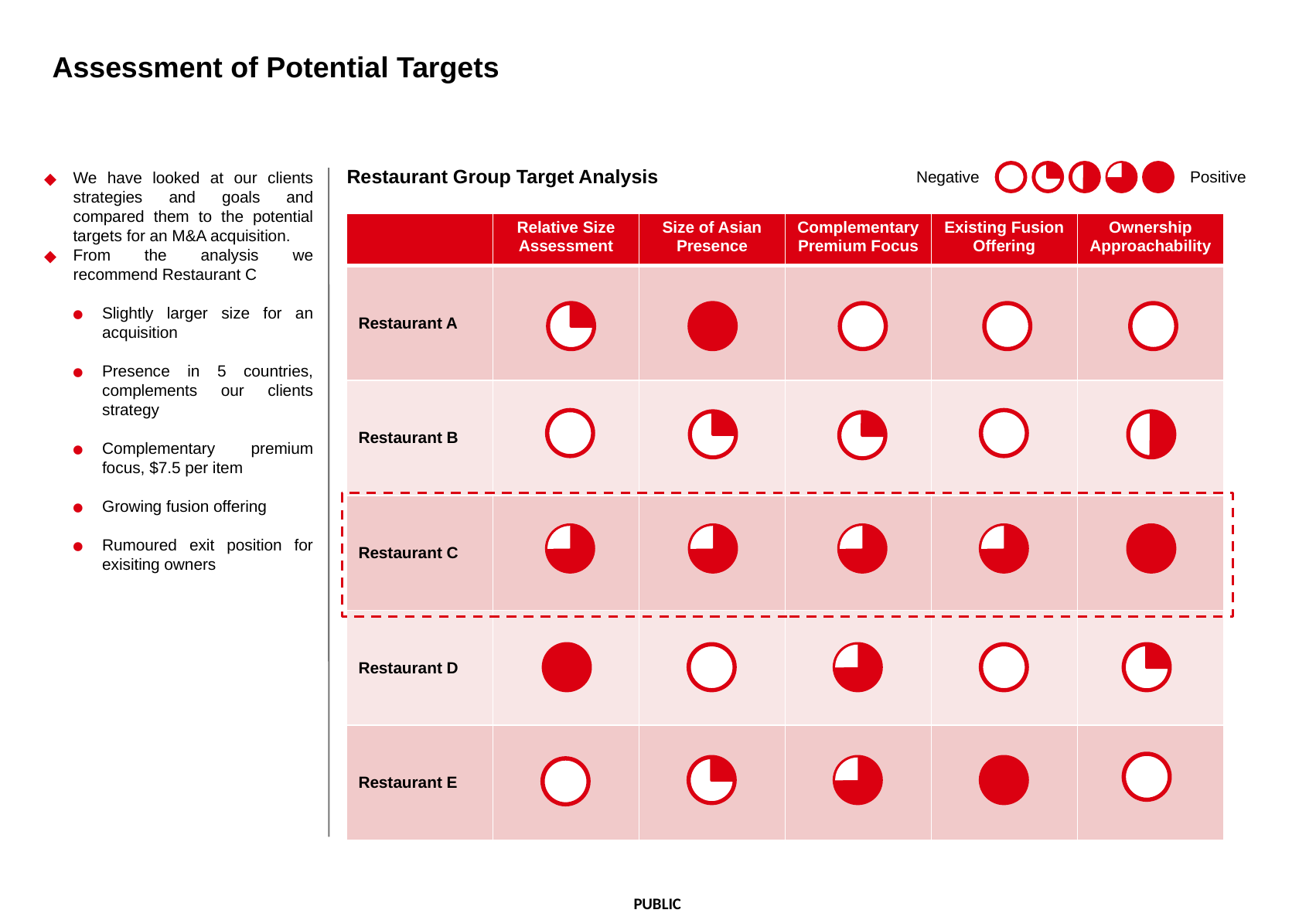

# Assessment of Potential Targets

Negative
Positive
Restaurant Group Target Analysis
We have looked at our clients strategies and goals and compared them to the potential targets for an M&A acquisition.
From the analysis we recommend Restaurant C

Slightly larger size for an acquisition

Presence in 5 countries, complements our clients strategy

Complementary premium focus, $7.5 per item

Growing fusion offering

Rumoured exit position for exisiting owners
|  | Relative Size Assessment | Size of Asian Presence | Complementary Premium Focus | Existing Fusion Offering | Ownership Approachability |
| --- | --- | --- | --- | --- | --- |
| Restaurant A |  |  |  |  |  |
| Restaurant B |  |  |  |  |  |
| Restaurant C |  |  |  |  |  |
| Restaurant D |  |  |  |  |  |
| Restaurant E |  |  |  |  |  |